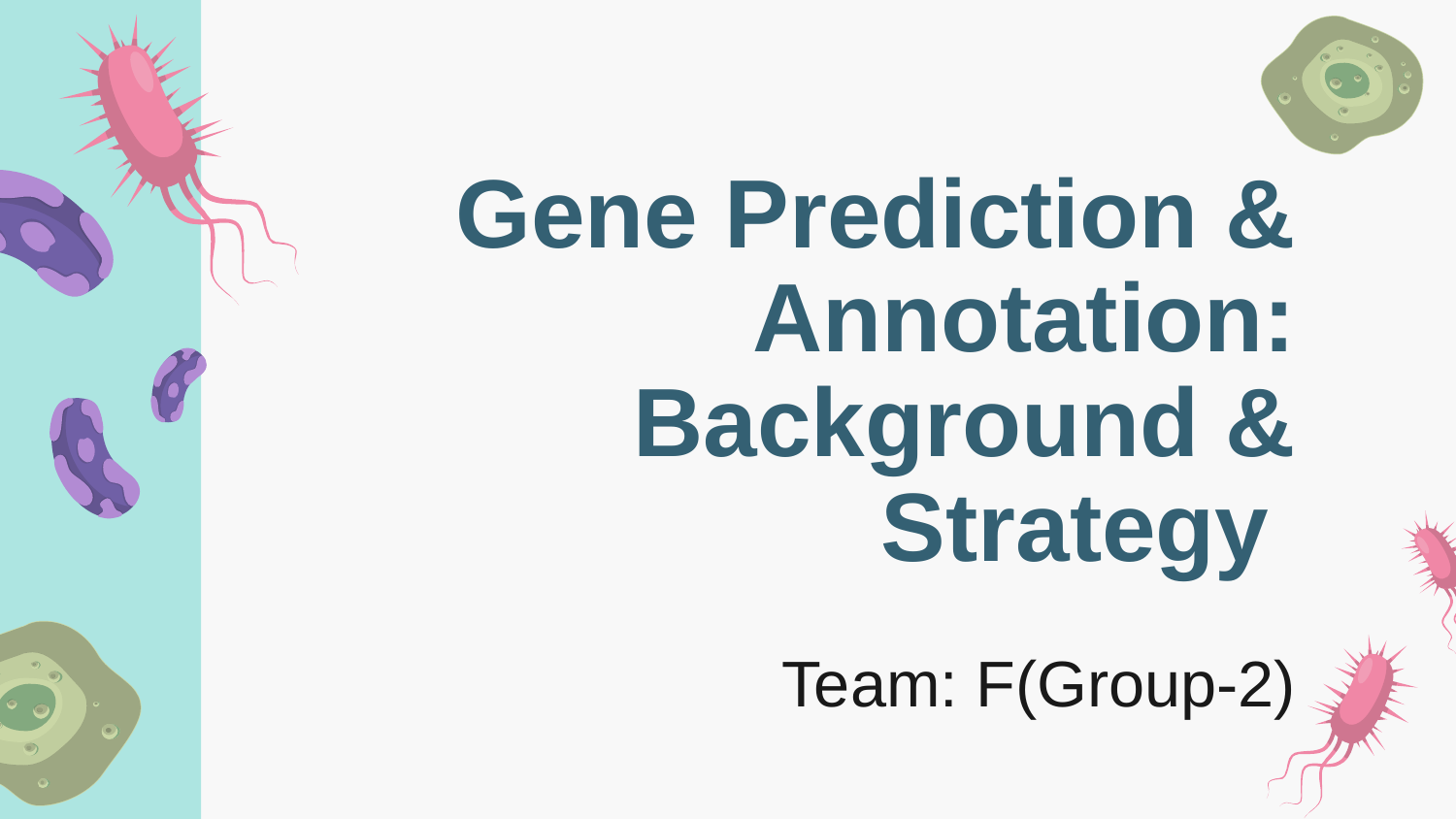

# Gene Prediction & Annotation: Background & Strategy
Team: F(Group-2)